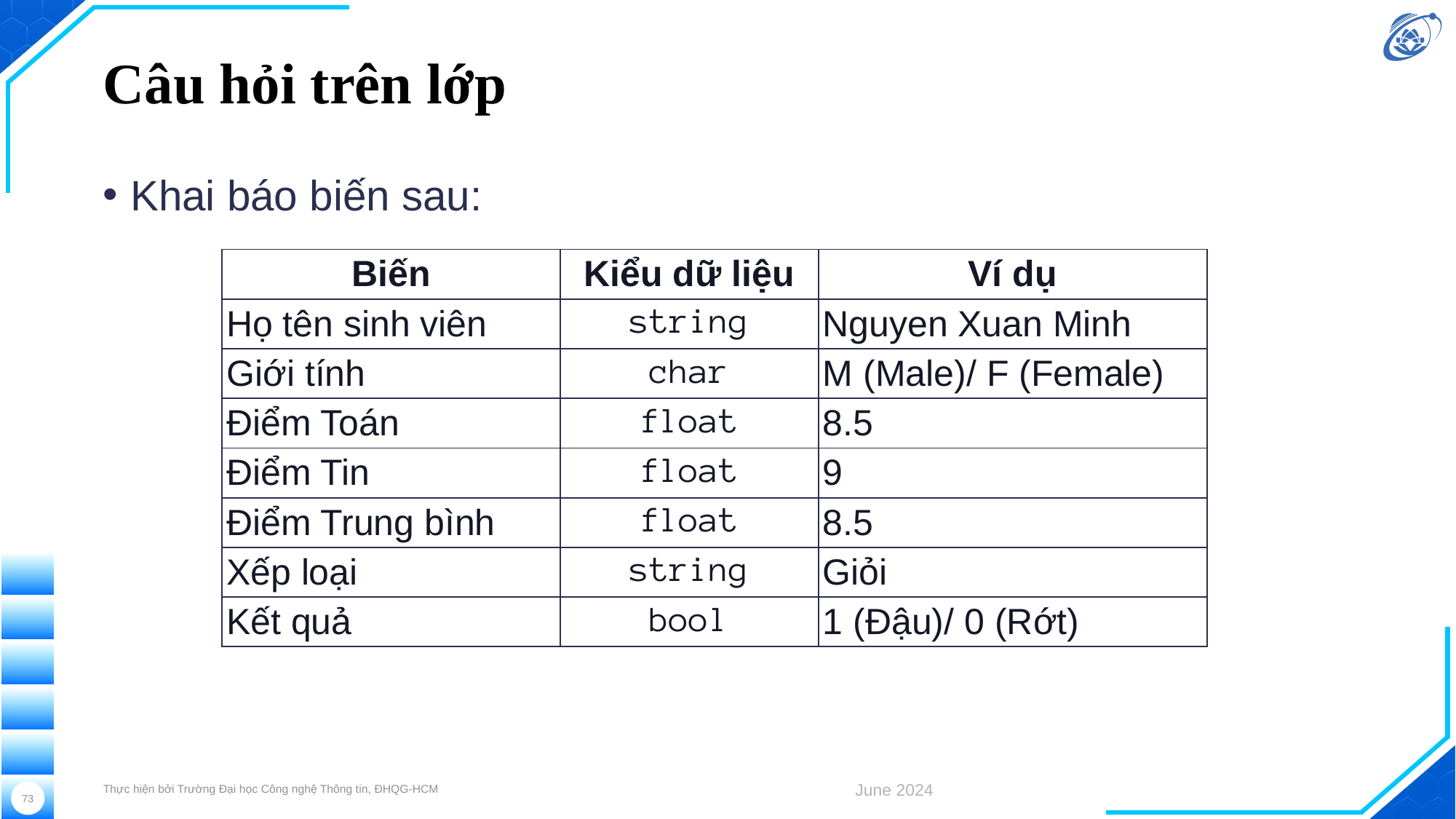

# Câu hỏi trên lớp
Khai báo biến sau:

| Biến | Kiểu dữ liệu | Ví dụ |
| --- | --- | --- |
| Họ tên sinh viên | string | Nguyen Xuan Minh |
| Giới tính | char | M (Male)/ F (Female) |
| Điểm Toán | float | 8.5 |
| Điểm Tin | float | 9 |
| Điểm Trung bình | float | 8.5 |
| Xếp loại | string | Giỏi |
| Kết quả | bool | 1 (Đậu)/ 0 (Rớt) |
Thực hiện bởi Trường Đại học Công nghệ Thông tin, ĐHQG-HCM
June 2024
73